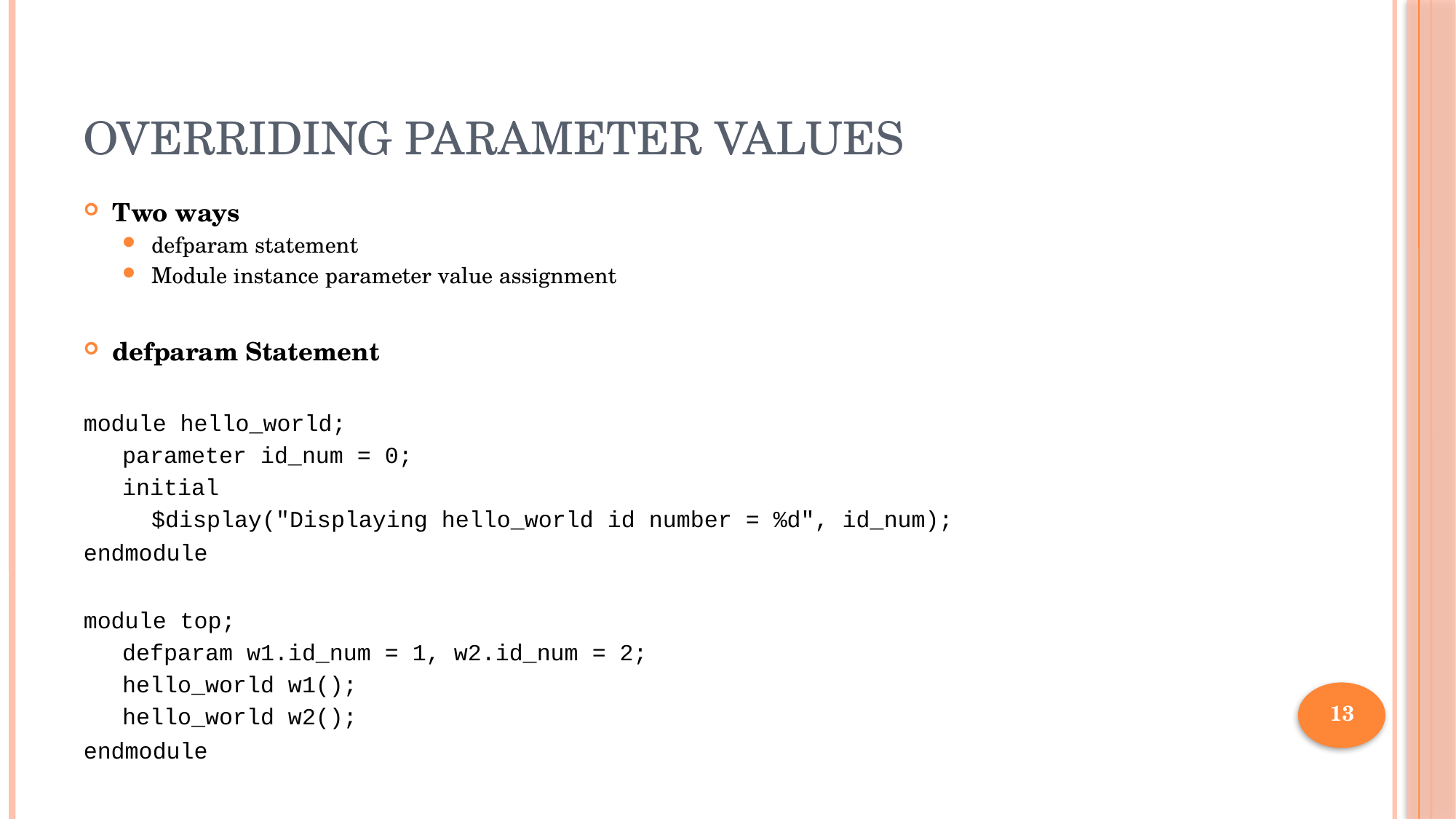

# Overriding Parameter Values
Two ways
defparam statement
Module instance parameter value assignment

defparam Statement

module hello_world;
parameter id_num = 0;
initial
	$display("Displaying hello_world id number = %d", id_num);
endmodule

module top;
defparam w1.id_num = 1, w2.id_num = 2;
hello_world w1();
hello_world w2();
endmodule
13